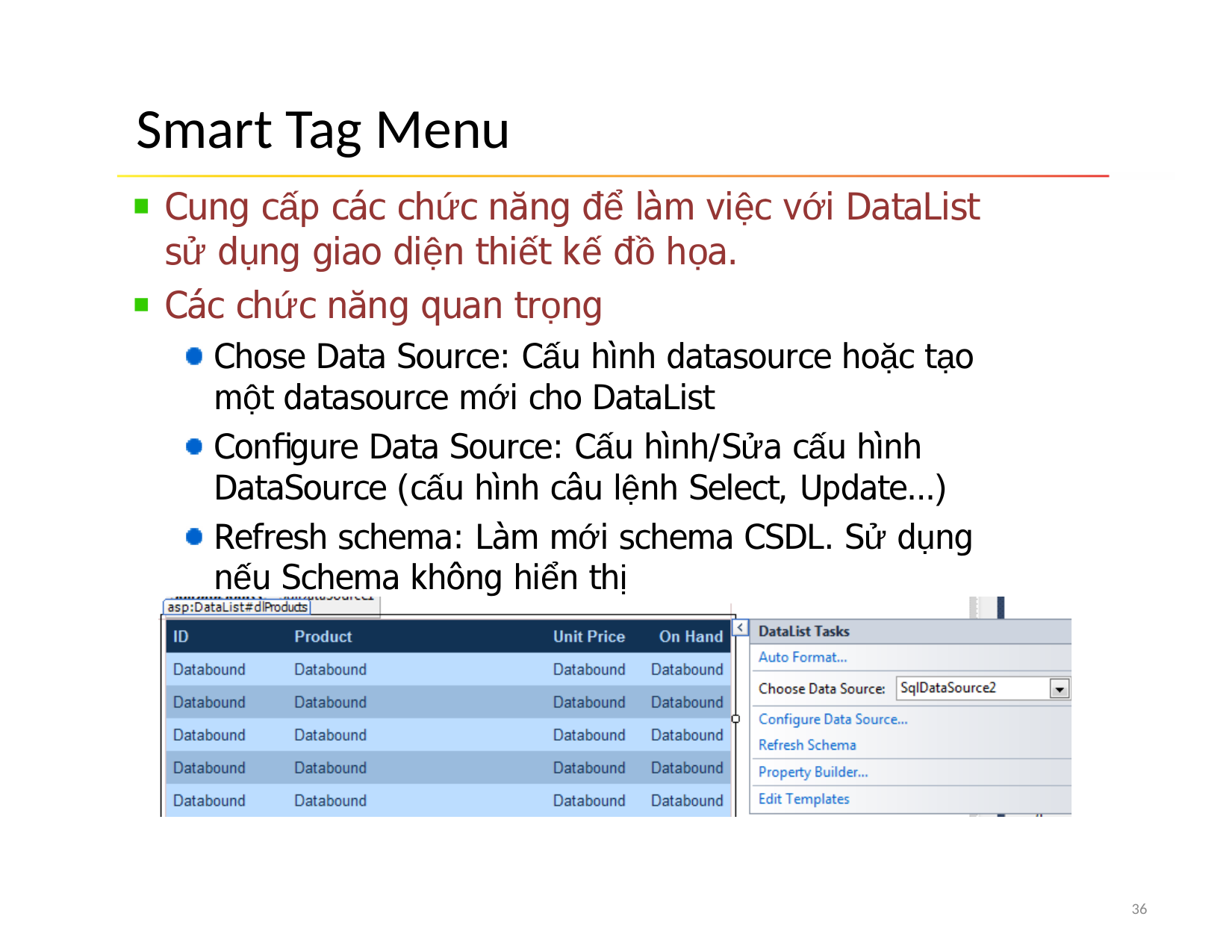

# Smart Tag Menu

Cung cấp các chức năng để làm việc với DataList sử dụng giao diện thiết kế đồ họa.
Các chức năng quan trọng
Chose Data Source: Cấu hình datasource hoặc tạo một datasource mới cho DataList
Configure Data Source: Cấu hình/Sửa cấu hình DataSource (cấu hình câu lệnh Select, Update…)
Refresh schema: Làm mới schema CSDL. Sử dụng nếu Schema không hiển thị

Edit Templates: Tạo và sửa Template cho DataList

36